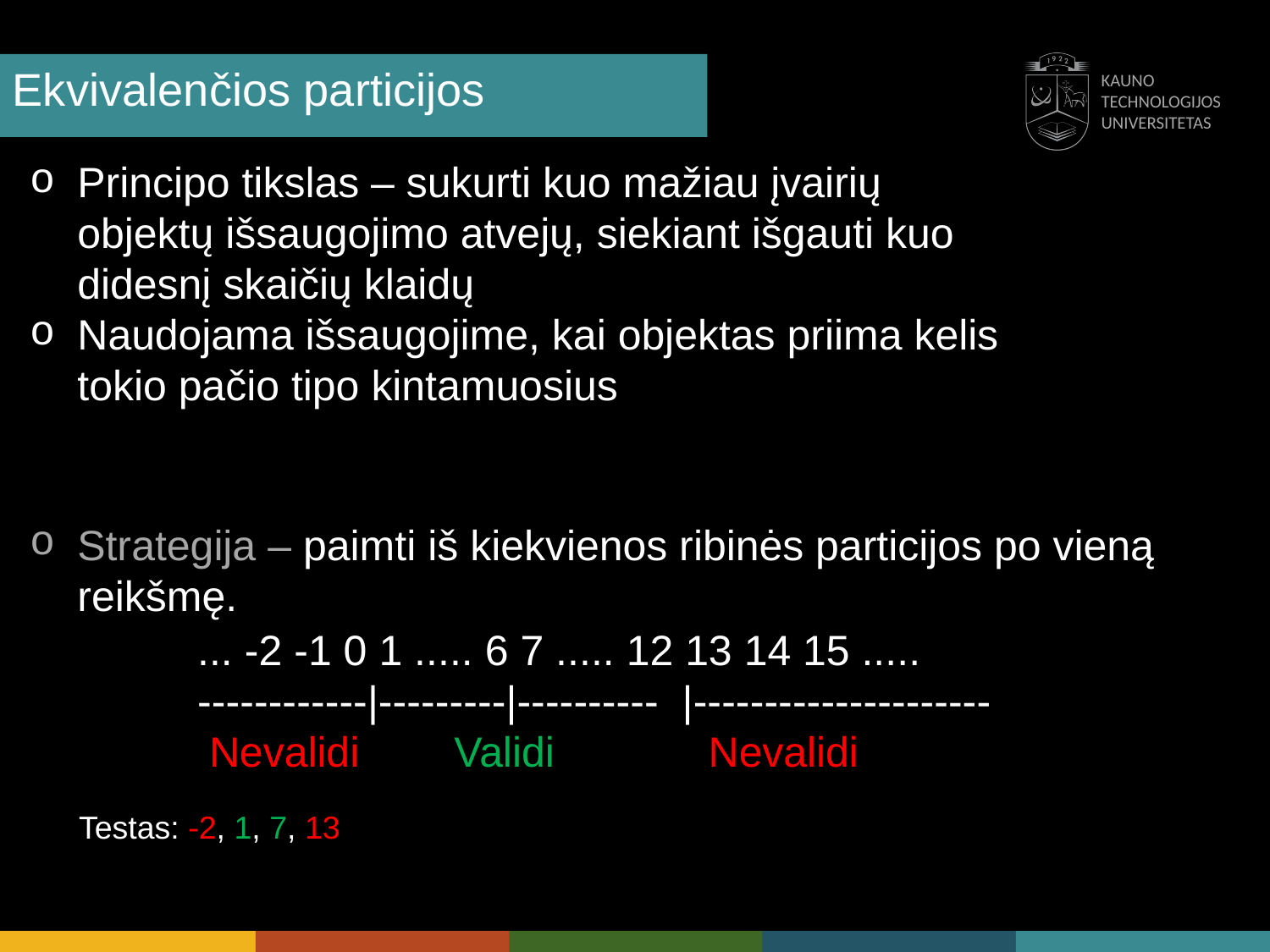

Ekvivalenčios particijos
Principo tikslas – sukurti kuo mažiau įvairių objektų išsaugojimo atvejų, siekiant išgauti kuo didesnį skaičių klaidų
Naudojama išsaugojime, kai objektas priima kelis tokio pačio tipo kintamuosius

Strategija – paimti iš kiekvienos ribinės particijos po vieną reikšmę.

... -2 -1 0 1 ..... 6 7 ..... 12 13 14 15 .....
------------|---------|----------  |---------------------
 Nevalidi        Validi             Nevalidi
Testas: -2, 1, 7, 13